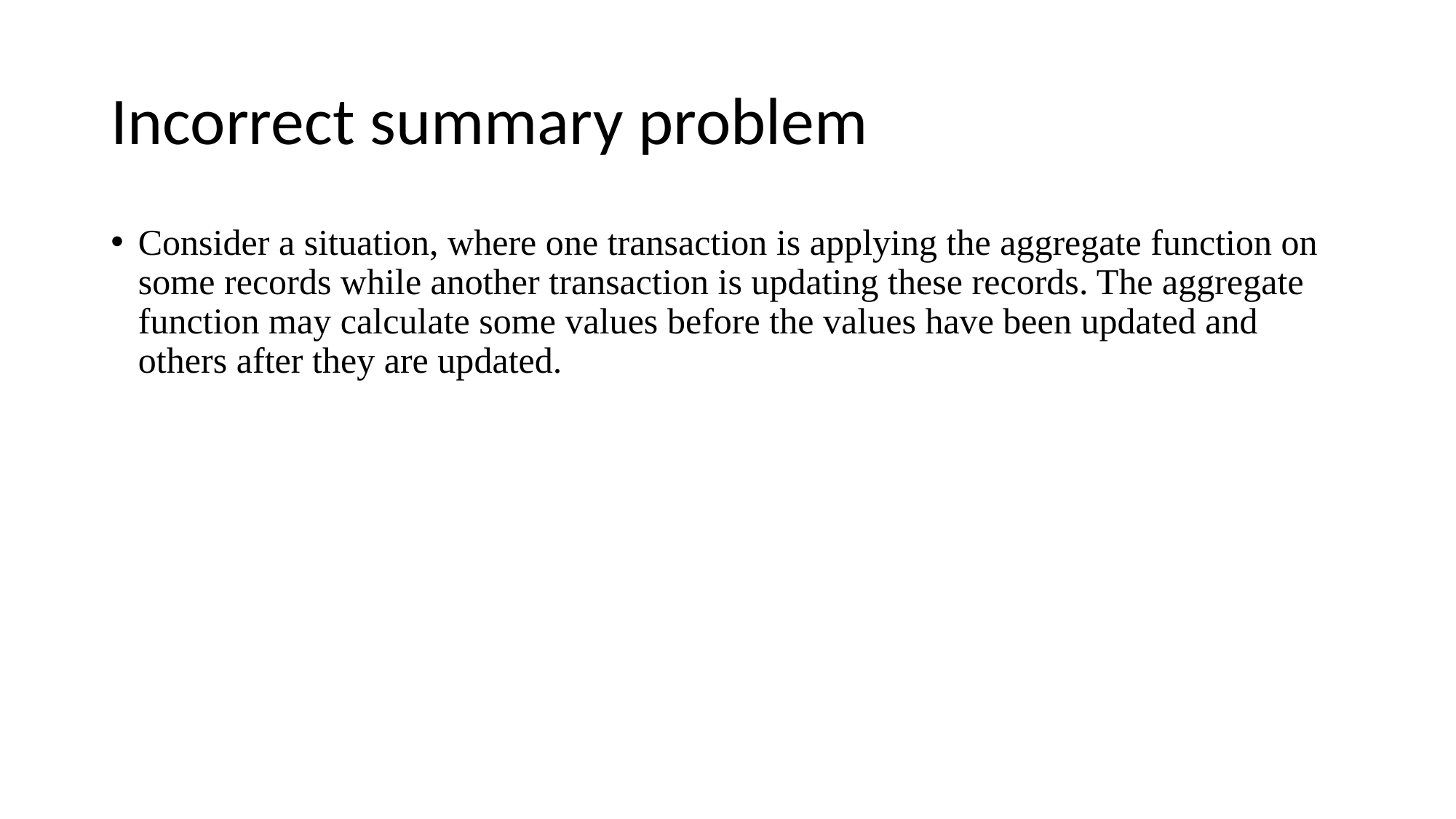

# Incorrect summary problem
Consider a situation, where one transaction is applying the aggregate function on some records while another transaction is updating these records. The aggregate function may calculate some values before the values have been updated and others after they are updated.